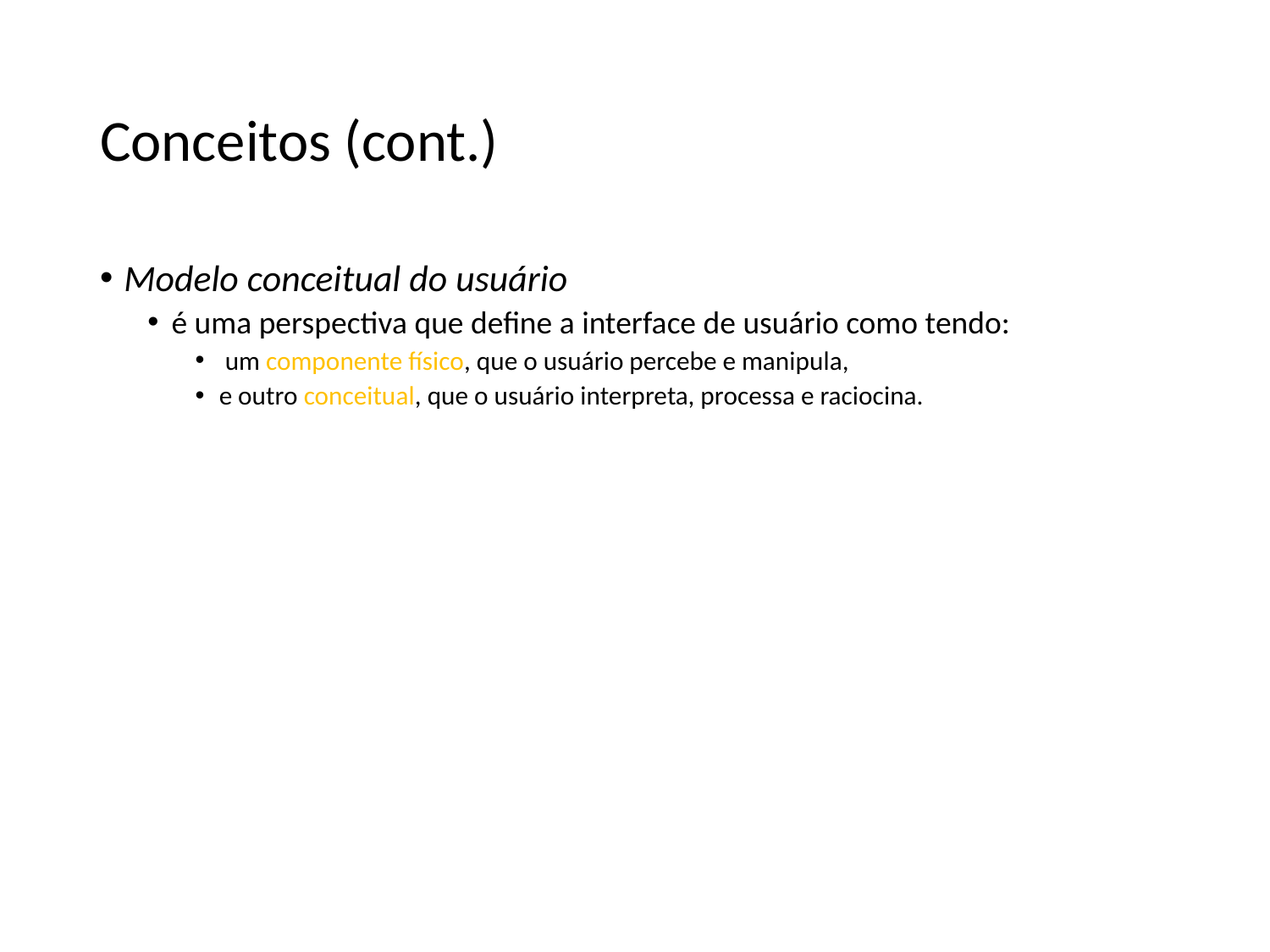

# Conceitos (cont.)
Modelo conceitual do usuário
é uma perspectiva que define a interface de usuário como tendo:
 um componente físico, que o usuário percebe e manipula,
e outro conceitual, que o usuário interpreta, processa e raciocina.